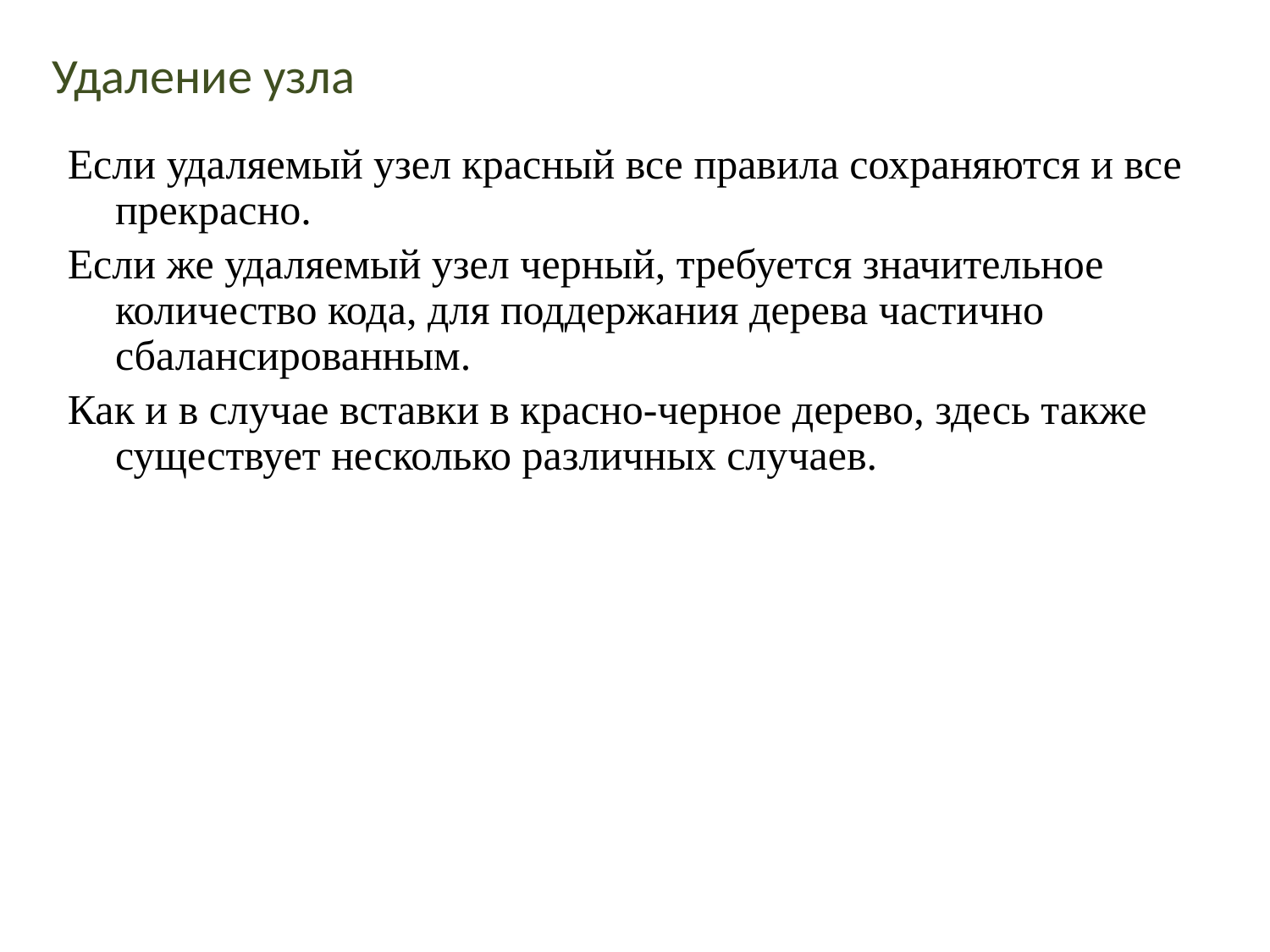

# Удаление узла
Если удаляемый узел красный все правила сохраняются и все прекрасно.
Если же удаляемый узел черный, требуется значительное количество кода, для поддержания дерева частично сбалансированным.
Как и в случае вставки в красно-черное дерево, здесь также существует несколько различных случаев.